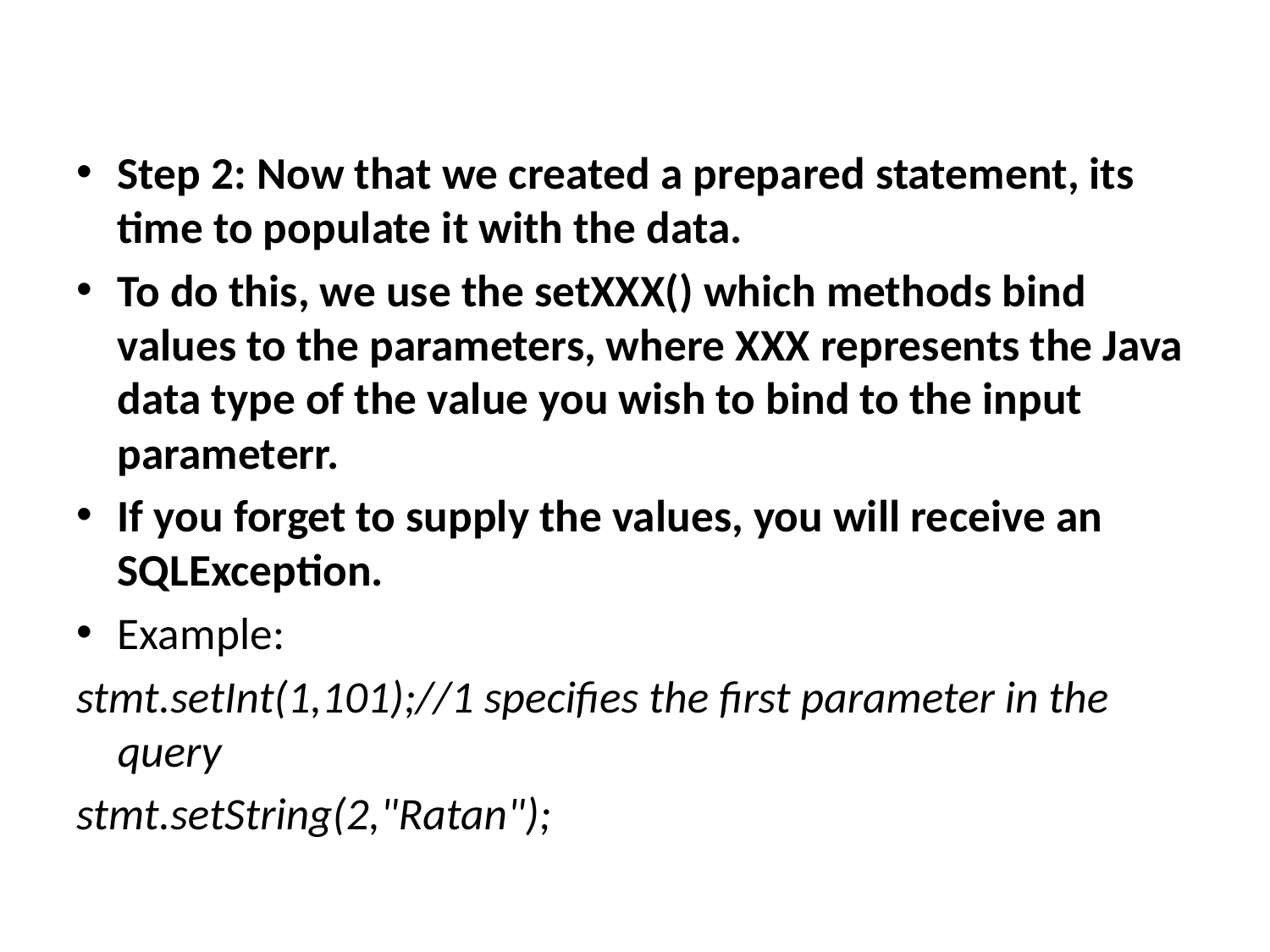

#
Step 2: Now that we created a prepared statement, its time to populate it with the data.
To do this, we use the setXXX() which methods bind values to the parameters, where XXX represents the Java data type of the value you wish to bind to the input parameterr.
If you forget to supply the values, you will receive an SQLException.
Example:
stmt.setInt(1,101);//1 specifies the first parameter in the query
stmt.setString(2,"Ratan");